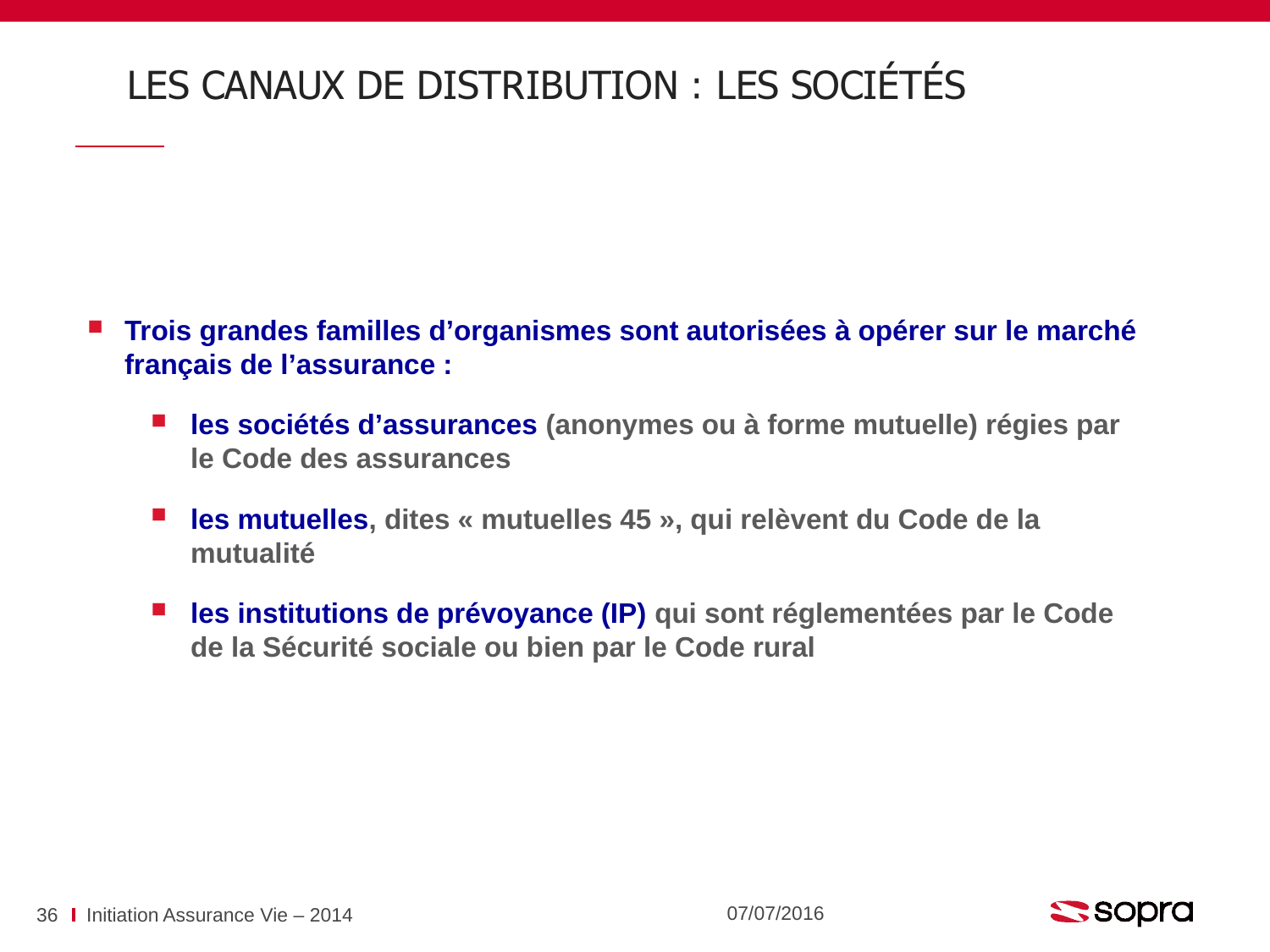

Les canaux de distribution : les sociétés

Trois grandes familles d’organismes sont autorisées à opérer sur le marché français de l’assurance :
les sociétés d’assurances (anonymes ou à forme mutuelle) régies par le Code des assurances
les mutuelles, dites « mutuelles 45 », qui relèvent du Code de la mutualité
les institutions de prévoyance (IP) qui sont réglementées par le Code de la Sécurité sociale ou bien par le Code rural
07/07/2016
36
Initiation Assurance Vie – 2014